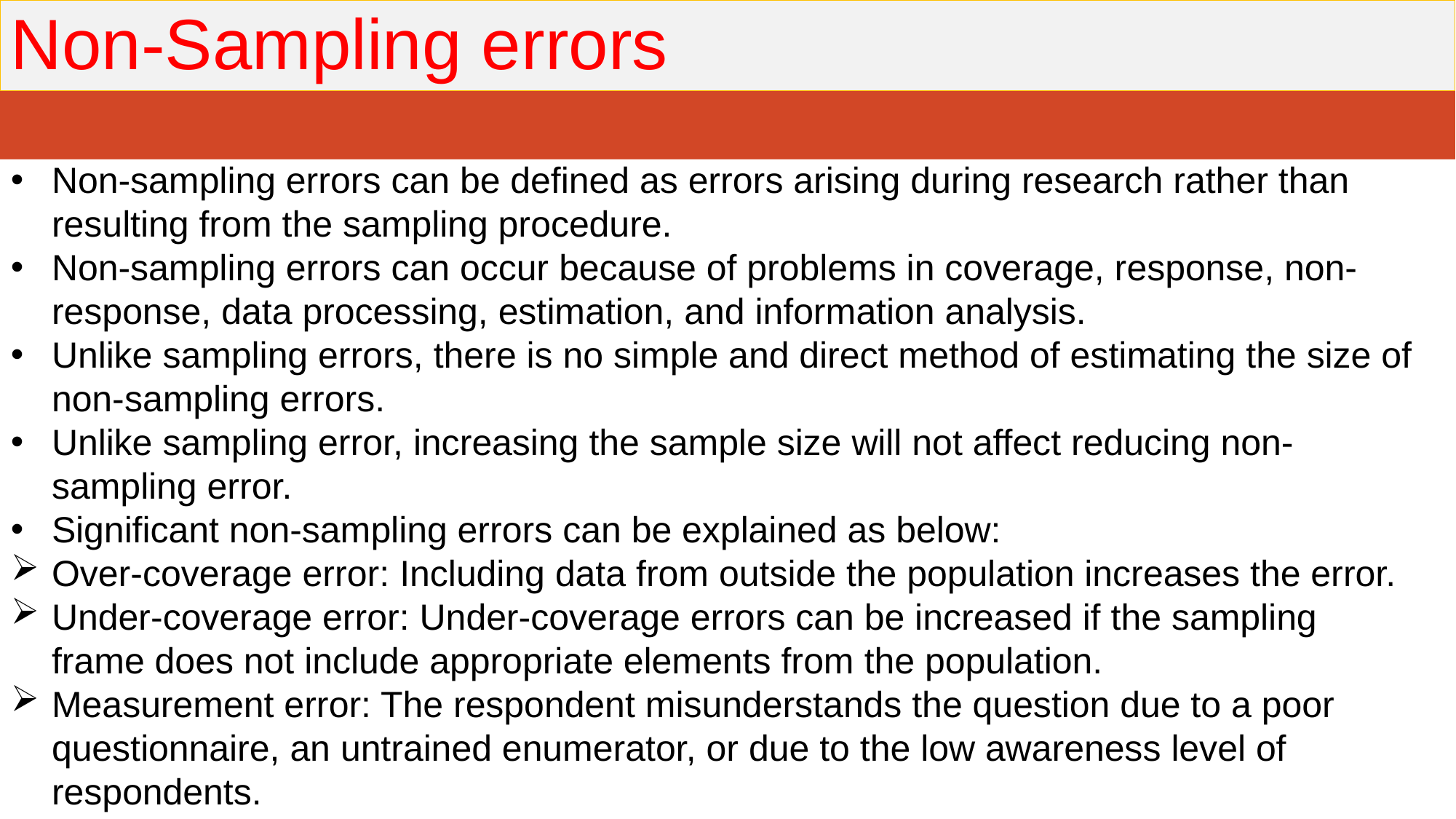

# Non-Sampling errors
Non-sampling errors can be defined as errors arising during research rather than resulting from the sampling procedure.
Non-sampling errors can occur because of problems in coverage, response, non-response, data processing, estimation, and information analysis.
Unlike sampling errors, there is no simple and direct method of estimating the size of non-sampling errors.
Unlike sampling error, increasing the sample size will not affect reducing non-sampling error.
Significant non-sampling errors can be explained as below:
Over-coverage error: Including data from outside the population increases the error.
Under-coverage error: Under-coverage errors can be increased if the sampling frame does not include appropriate elements from the population.
Measurement error: The respondent misunderstands the question due to a poor questionnaire, an untrained enumerator, or due to the low awareness level of respondents.